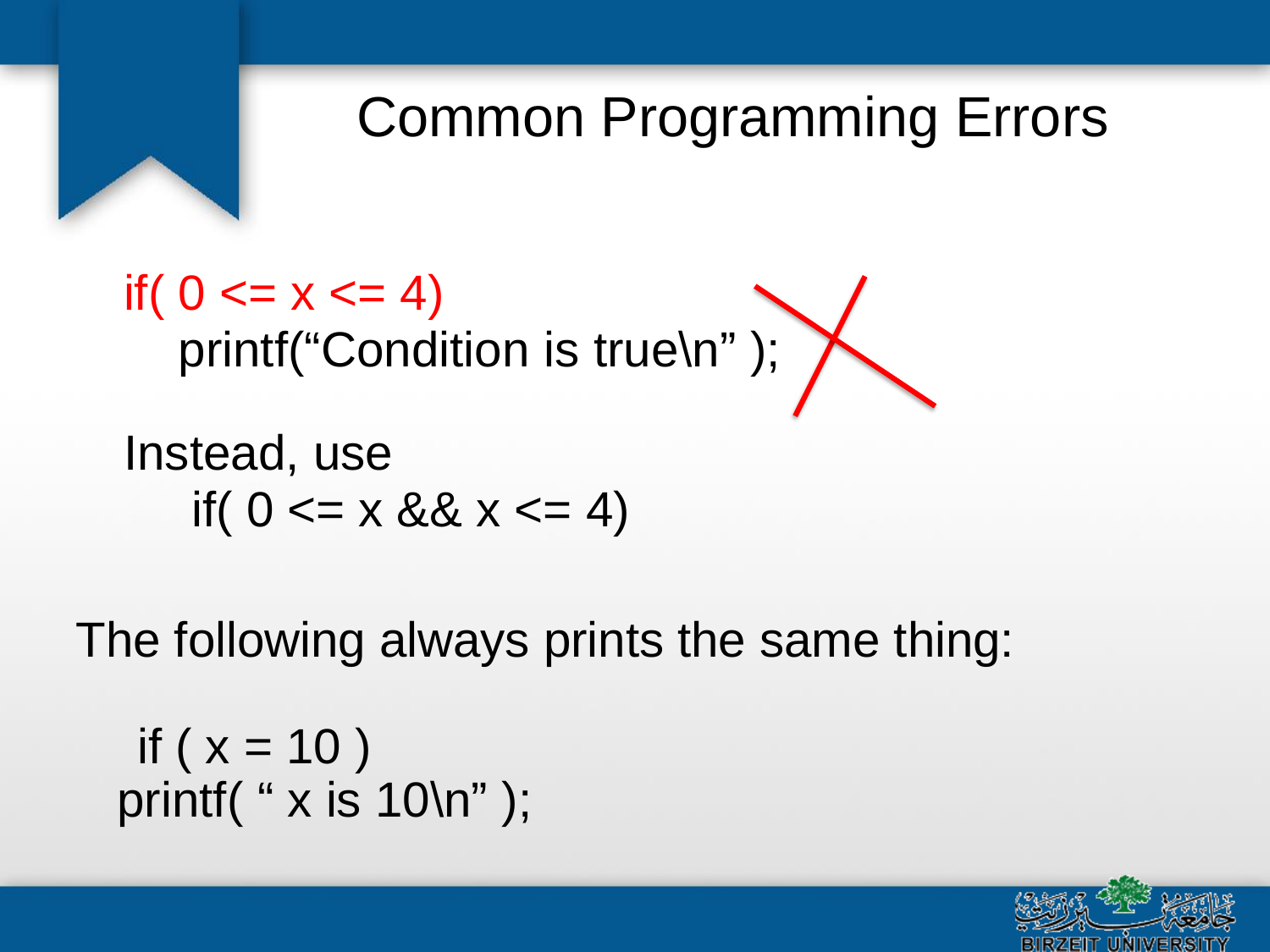

# Common Programming Errors
if( 0 <= x <= 4)
printf(“Condition is true\n” );
Instead, use
if( 0 <= x && x <= 4)
The following always prints the same thing:  if ( x = 10 )
printf( “ x is 10\n” );